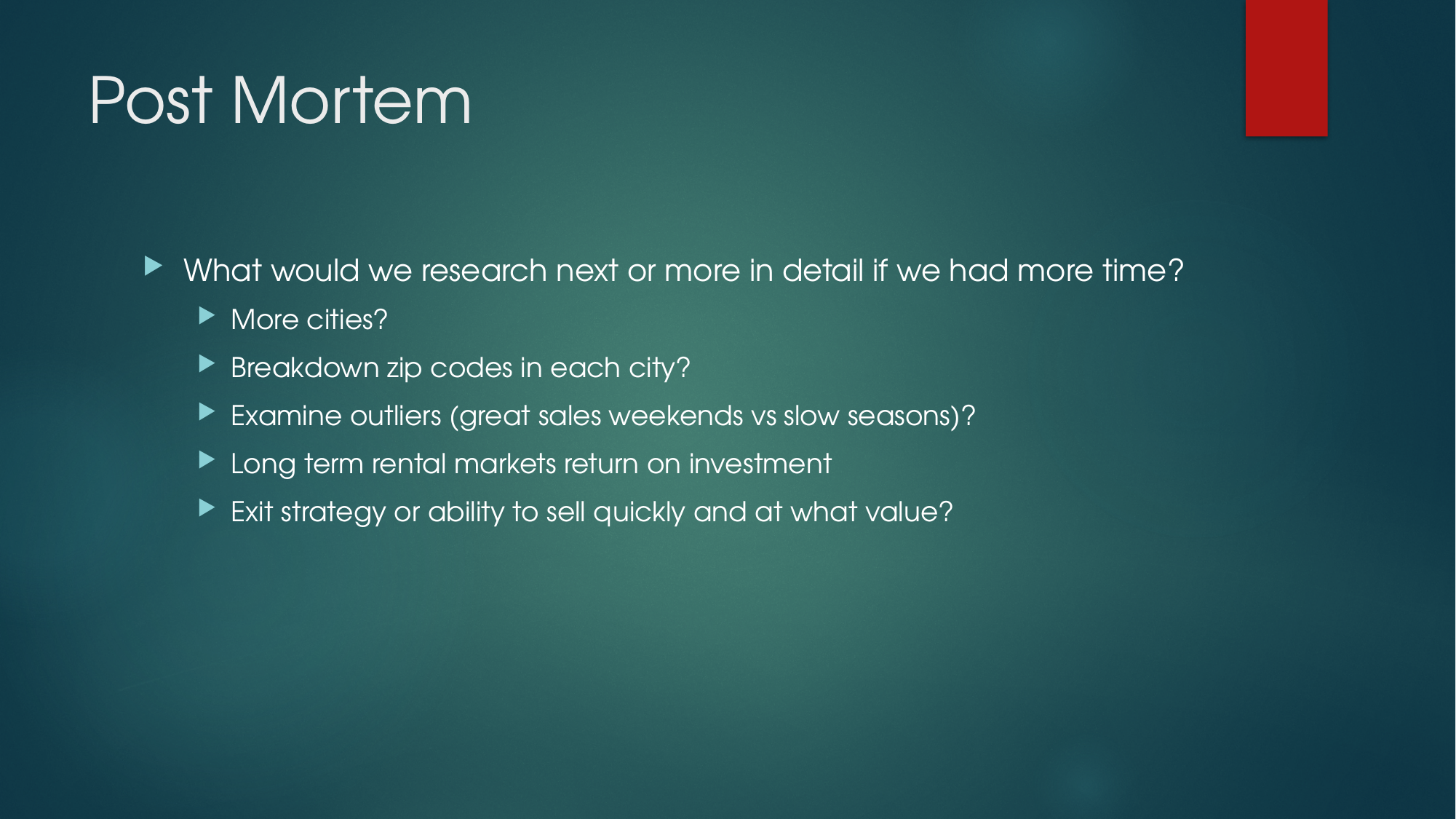

# Post Mortem
What would we research next or more in detail if we had more time?
More cities?
Breakdown zip codes in each city?
Examine outliers (great sales weekends vs slow seasons)?
Long term rental markets return on investment
Exit strategy or ability to sell quickly and at what value?